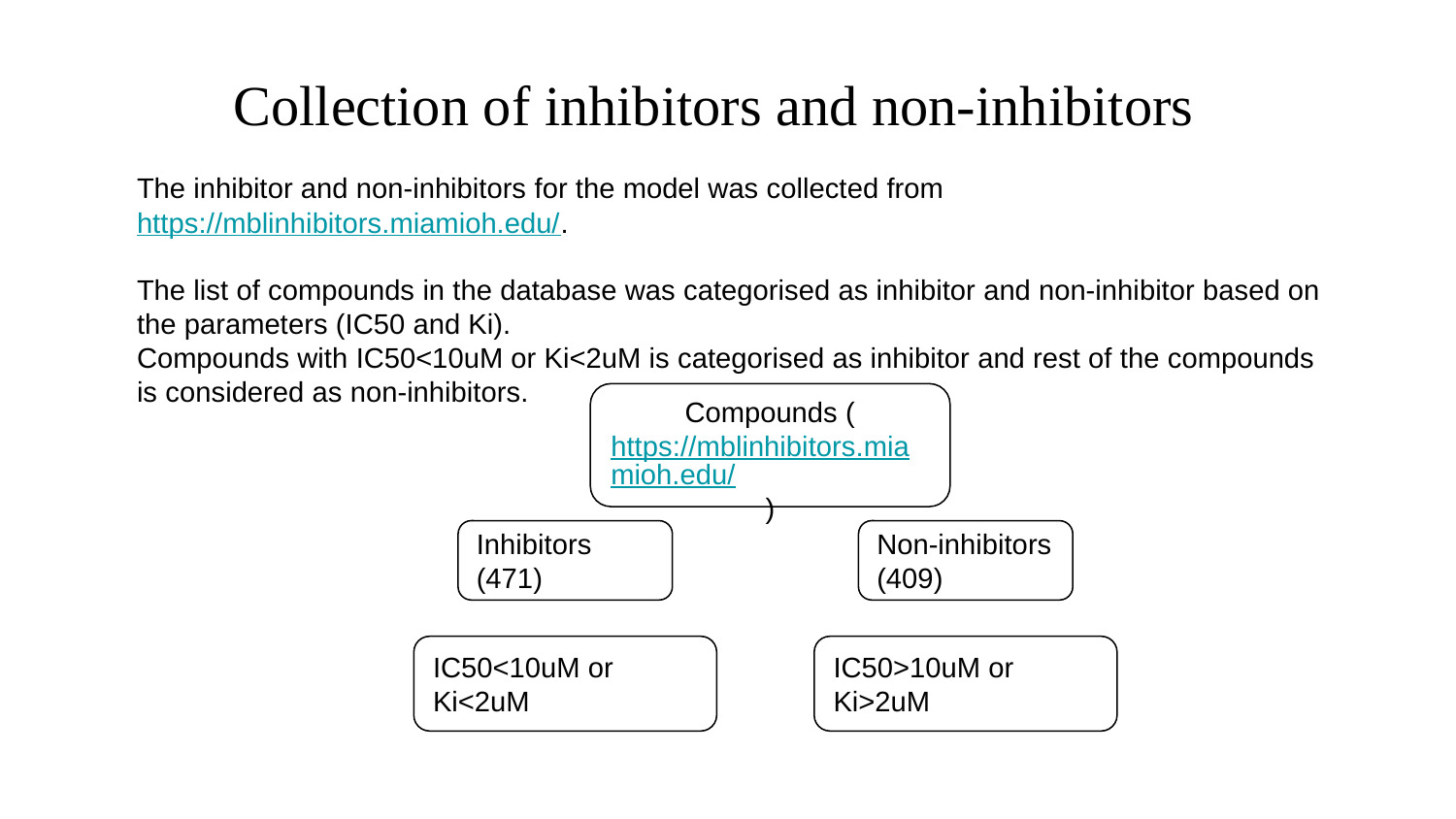

Collection of inhibitors and non-inhibitors
The inhibitor and non-inhibitors for the model was collected from https://mblinhibitors.miamioh.edu/.

The list of compounds in the database was categorised as inhibitor and non-inhibitor based on the parameters (IC50 and Ki).
Compounds with IC50<10uM or Ki<2uM is categorised as inhibitor and rest of the compounds is considered as non-inhibitors.
Compounds (https://mblinhibitors.miamioh.edu/)
Inhibitors (471)
Non-inhibitors (409)
IC50<10uM or Ki<2uM
IC50>10uM or Ki>2uM